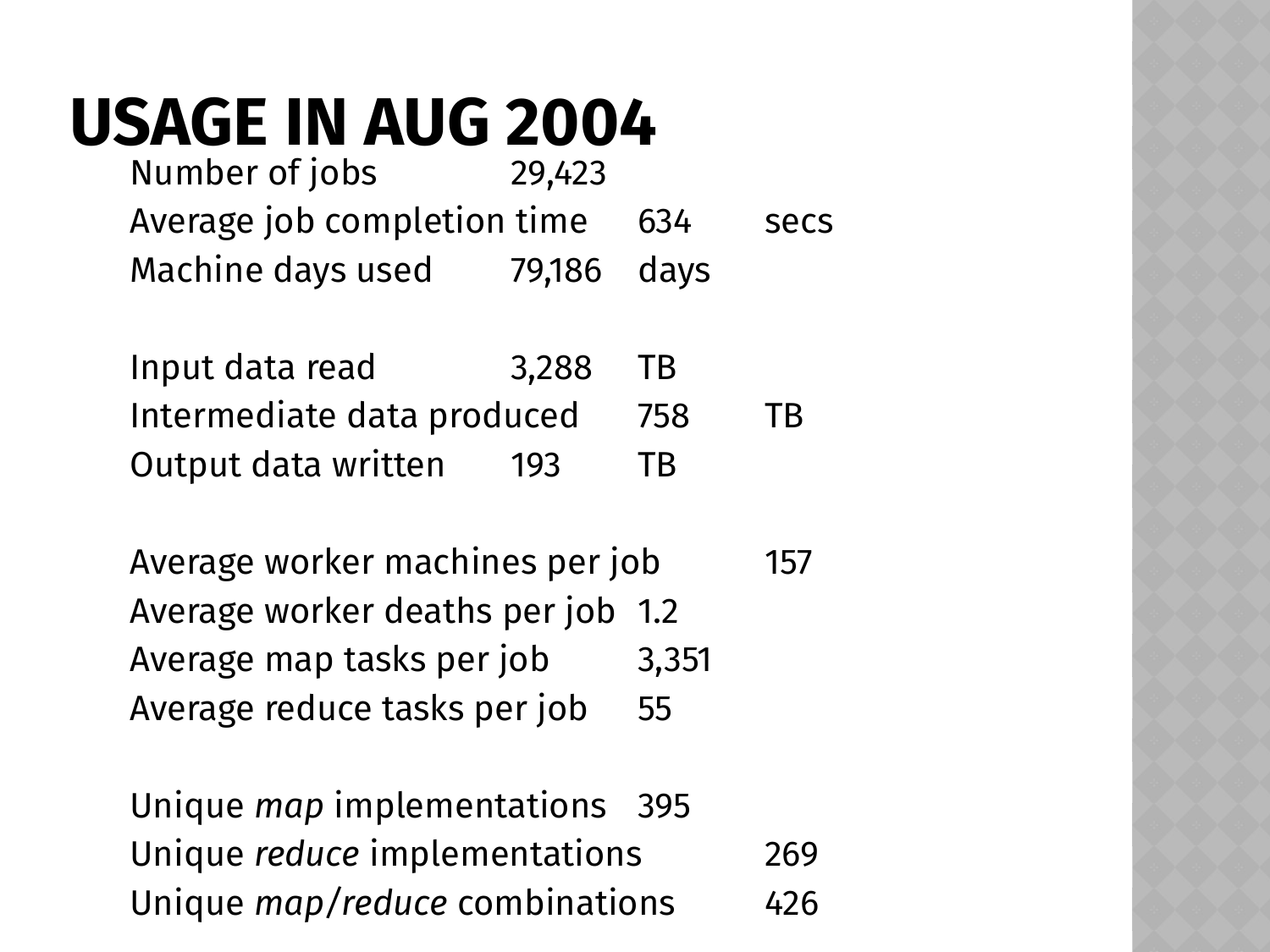

# Usage in Aug 2004
	Number of jobs 	29,423
	Average job completion time	634	secs
	Machine days used 	79,186	days

	Input data read 	3,288	TB
	Intermediate data produced 	758	TB
	Output data written 	193	TB

	Average worker machines per job 	157
	Average worker deaths per job 	1.2
	Average map tasks per job 	3,351
	Average reduce tasks per job 	55

	Unique map implementations 	395
	Unique reduce implementations 	269
	Unique map/reduce combinations 	426